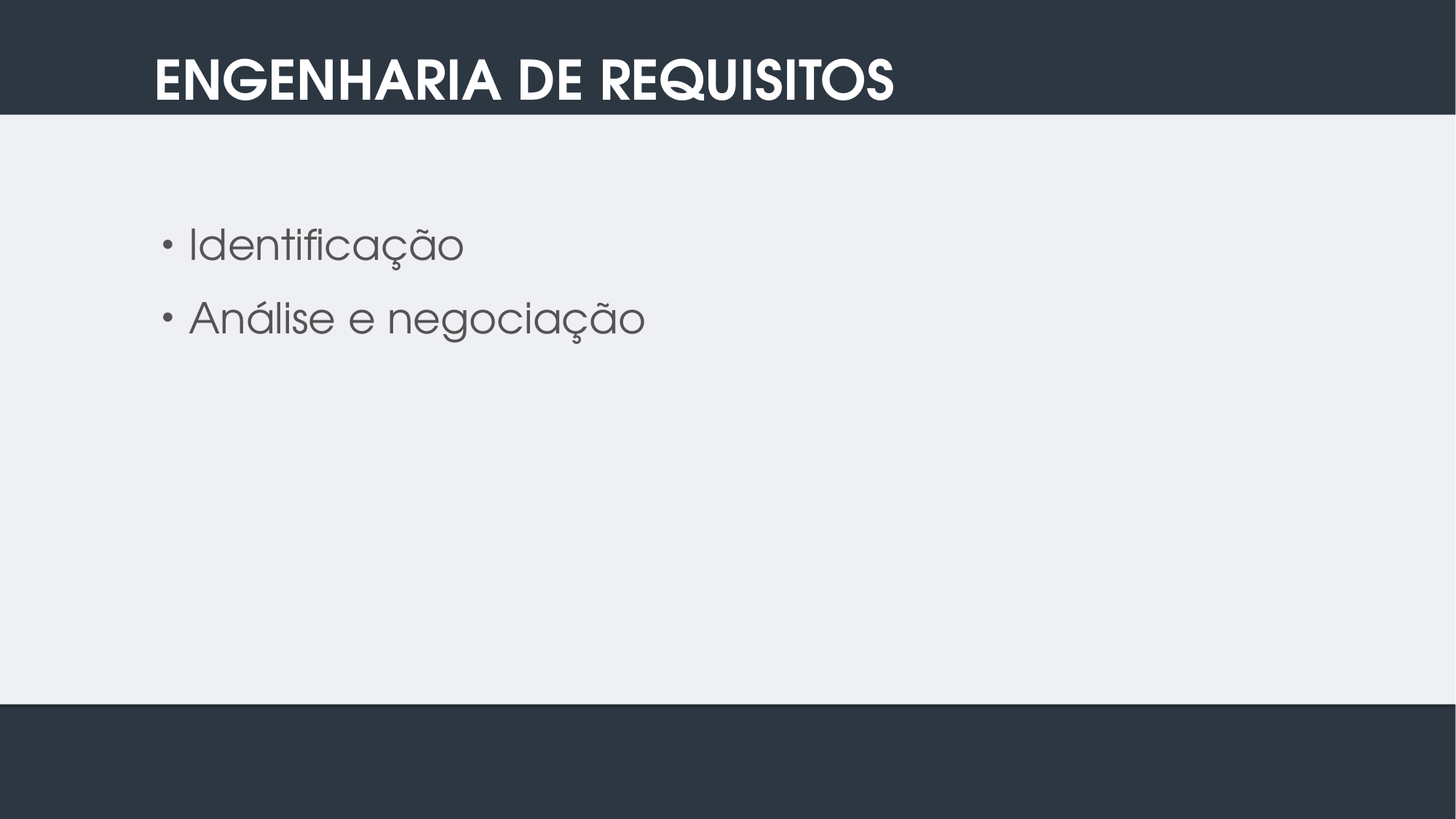

ENGENHARIA DE REQUISITOS
Identificação
Análise e negociação